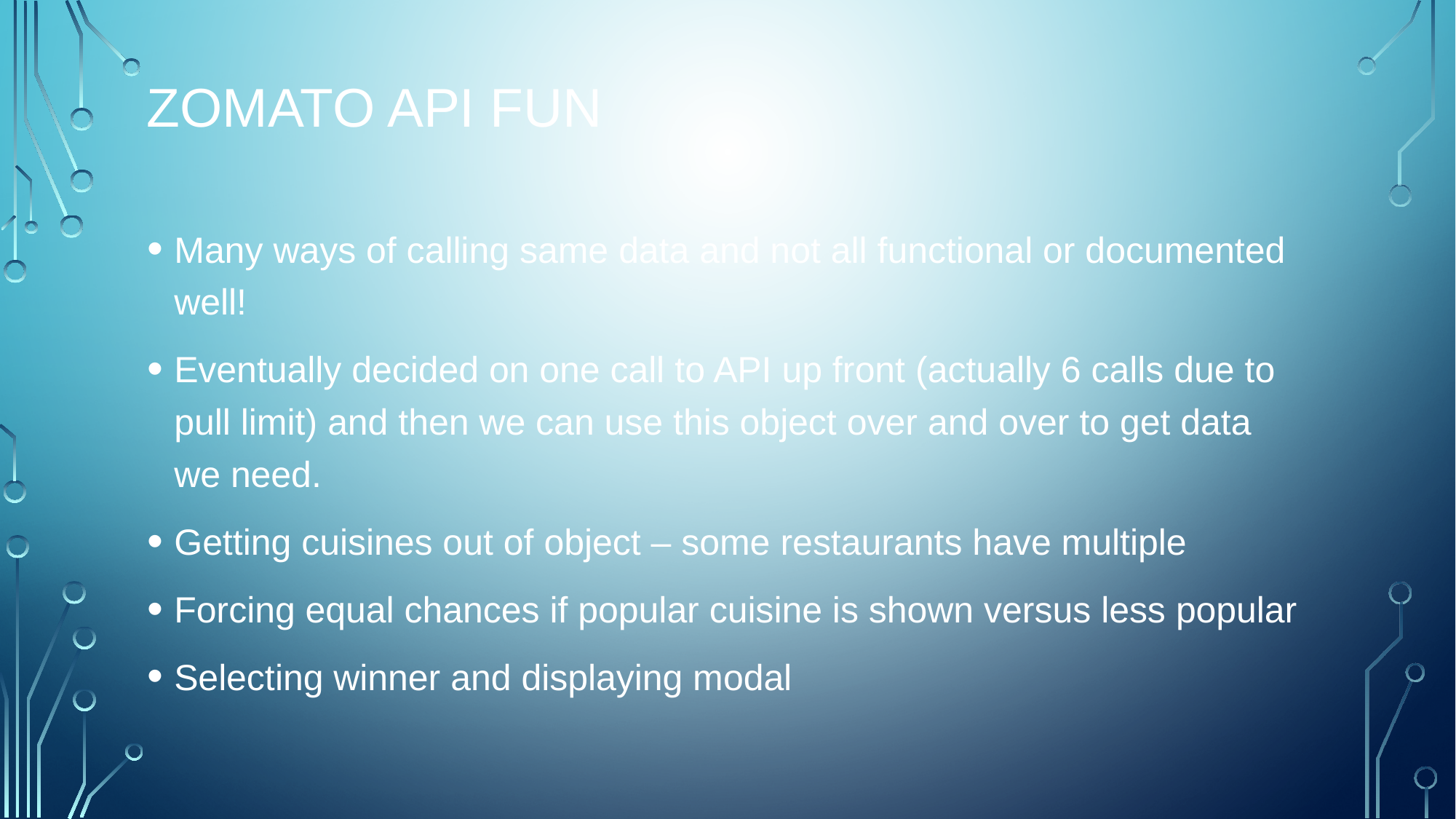

Zomato api fun
Many ways of calling same data and not all functional or documented well!
Eventually decided on one call to API up front (actually 6 calls due to pull limit) and then we can use this object over and over to get data we need.
Getting cuisines out of object – some restaurants have multiple
Forcing equal chances if popular cuisine is shown versus less popular
Selecting winner and displaying modal